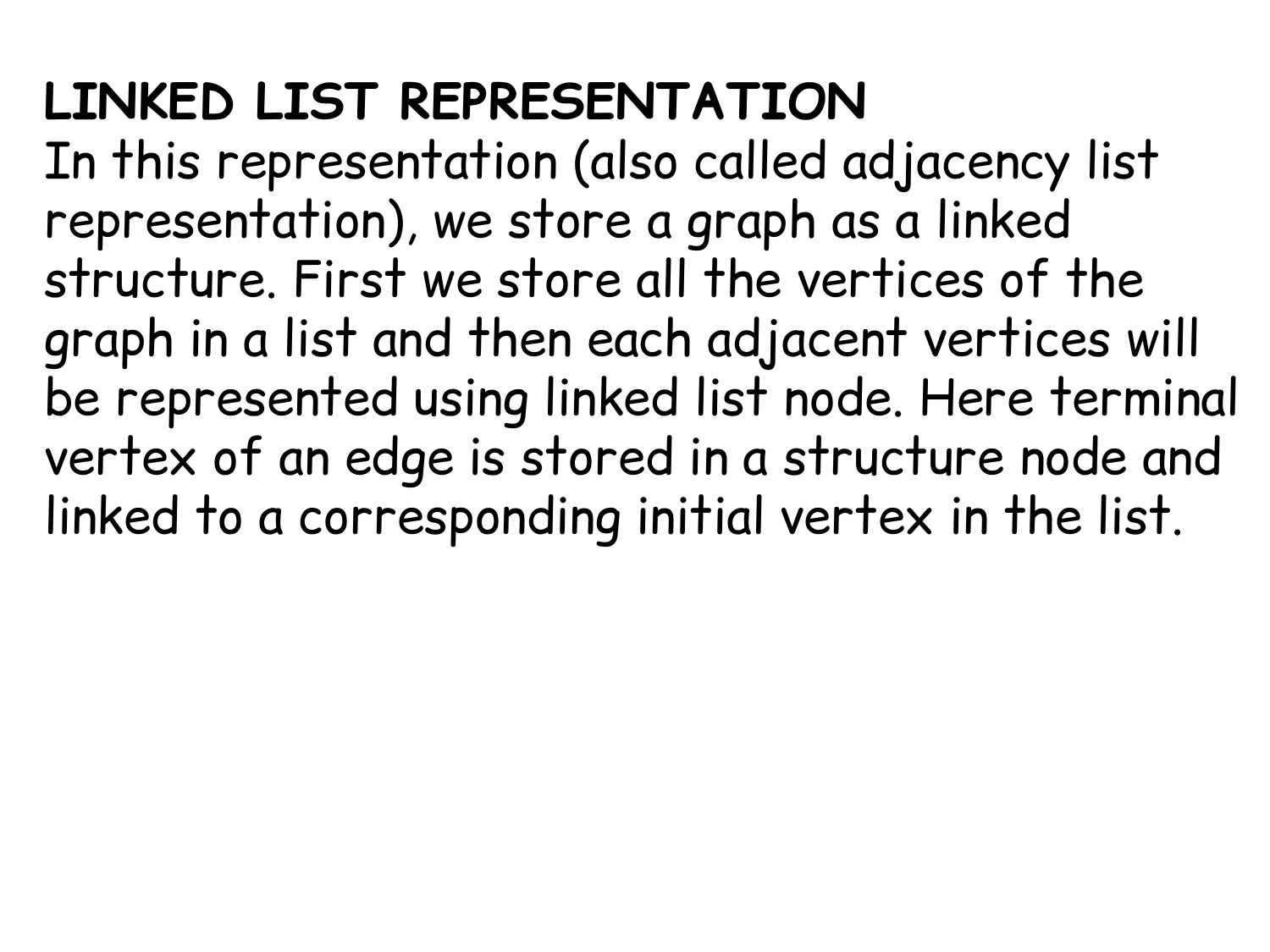

LINKED LIST REPRESENTATION
In this representation (also called adjacency list representation), we store a graph as a linked structure. First we store all the vertices of the graph in a list and then each adjacent vertices will be represented using linked list node. Here terminal vertex of an edge is stored in a structure node and linked to a corresponding initial vertex in the list.